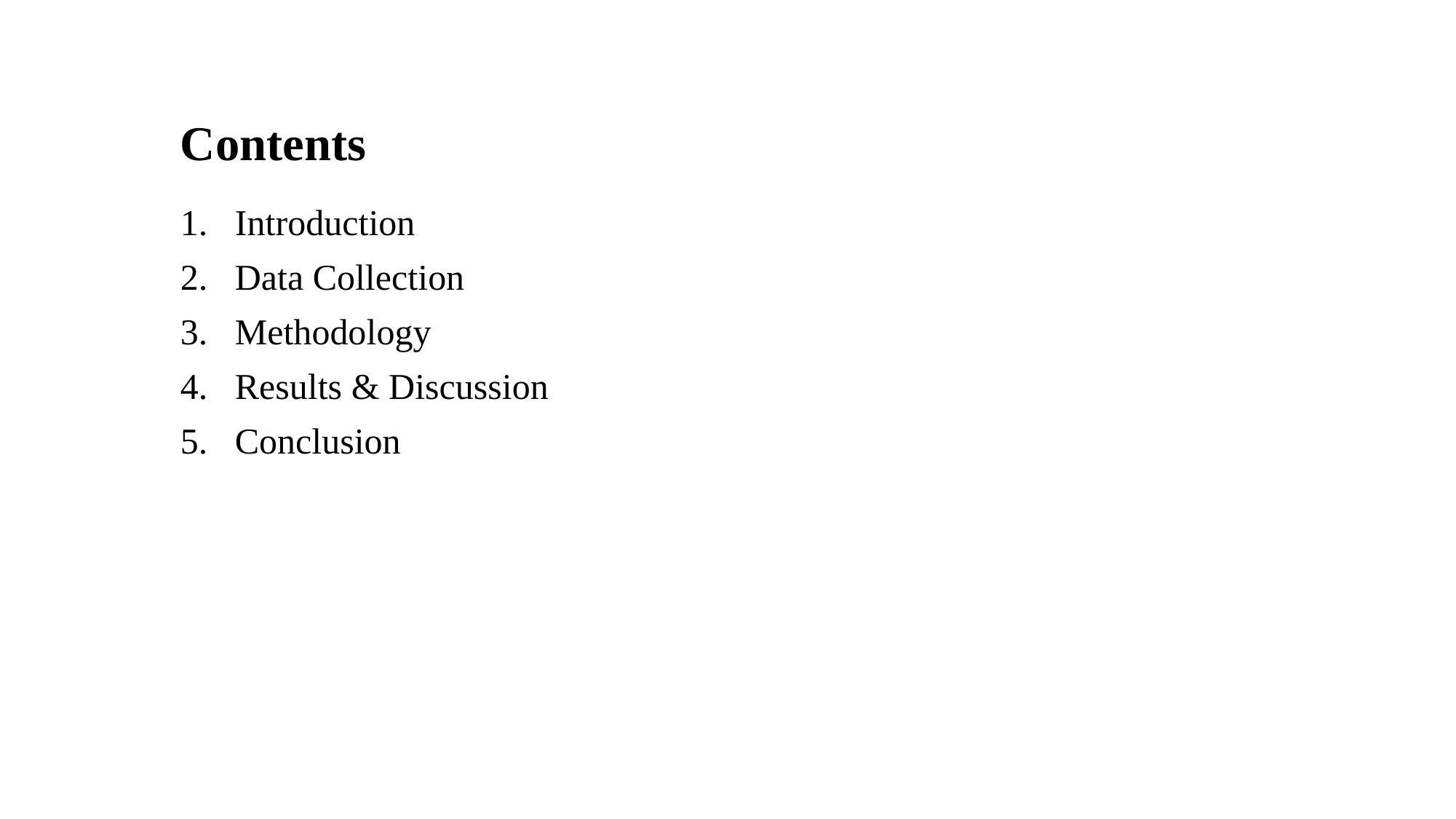

# Contents
Introduction
Data Collection
Methodology
Results & Discussion
Conclusion